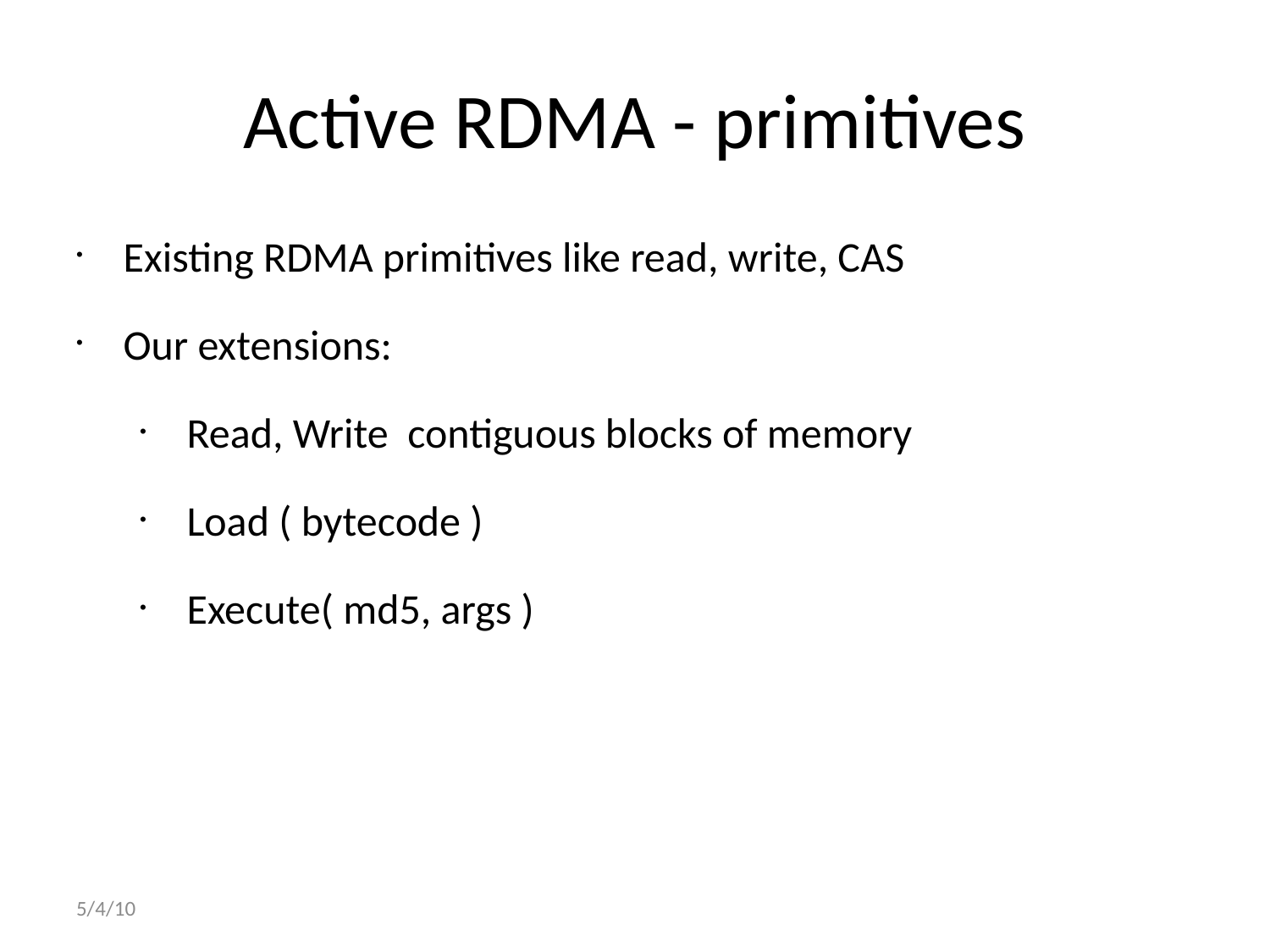

# Active RDMA - primitives
Existing RDMA primitives like read, write, CAS
Our extensions:
Read, Write  contiguous blocks of memory
Load ( bytecode )
Execute( md5, args )

5/4/10